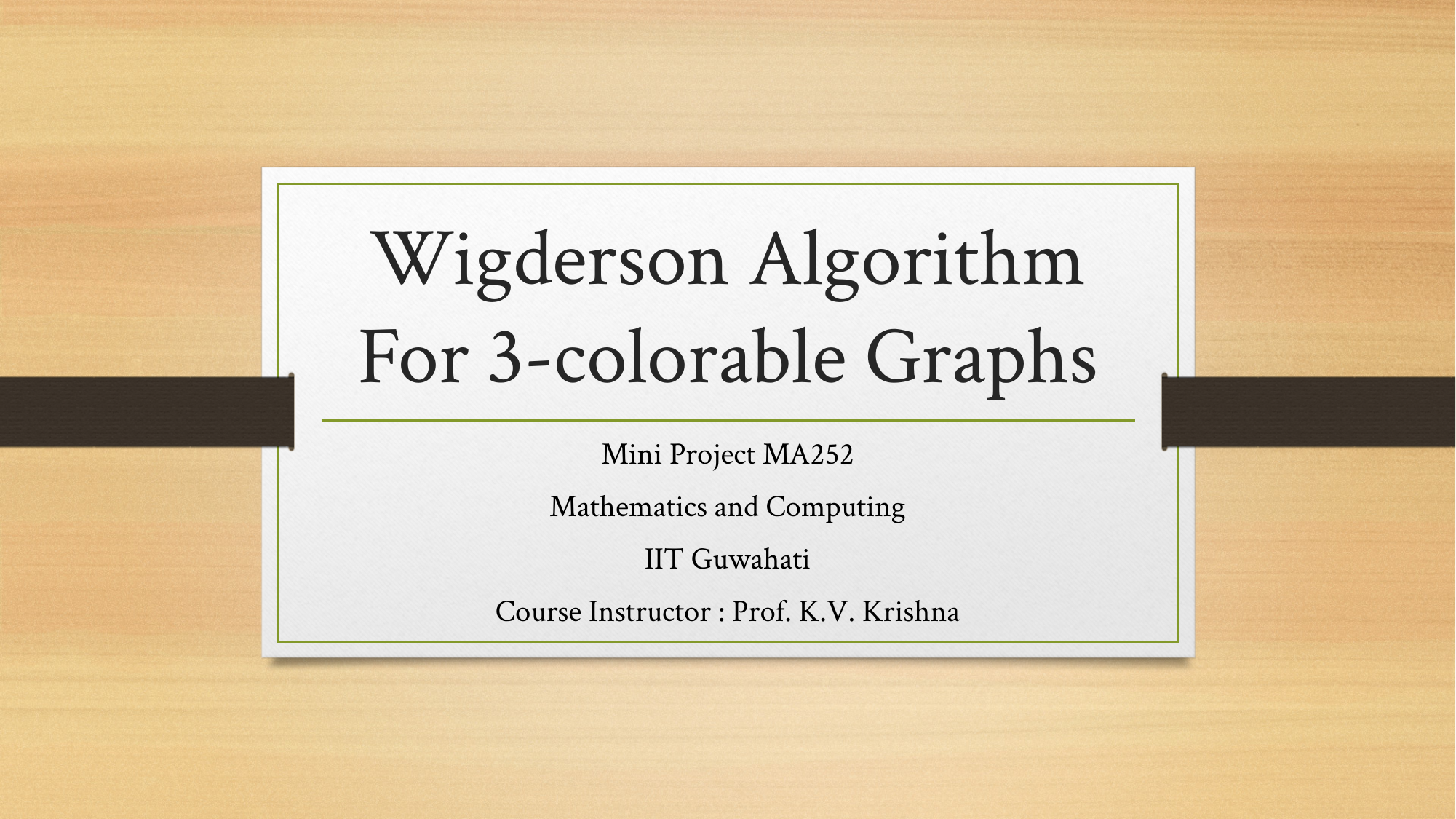

# Wigderson Algorithm For 3-colorable Graphs
Mini Project MA252
Mathematics and Computing
IIT Guwahati
Course Instructor : Prof. K.V. Krishna